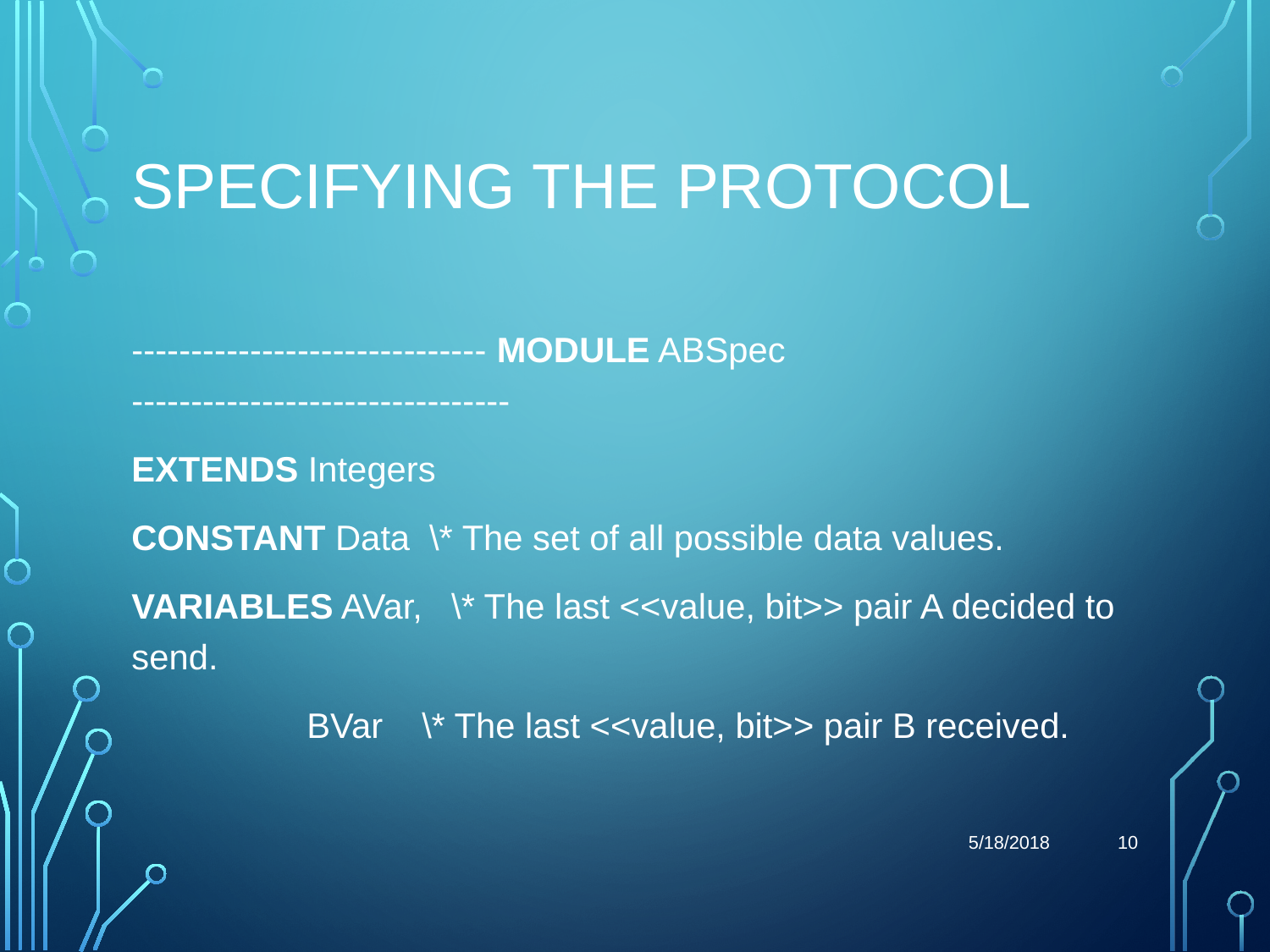

# Specifying the protocol
------------------------------ MODULE ABSpec --------------------------------
EXTENDS Integers
CONSTANT Data  \* The set of all possible data values.
VARIABLES AVar,   \* The last <<value, bit>> pair A decided to send.
                  BVar    \* The last <<value, bit>> pair B received.

10

5/18/2018